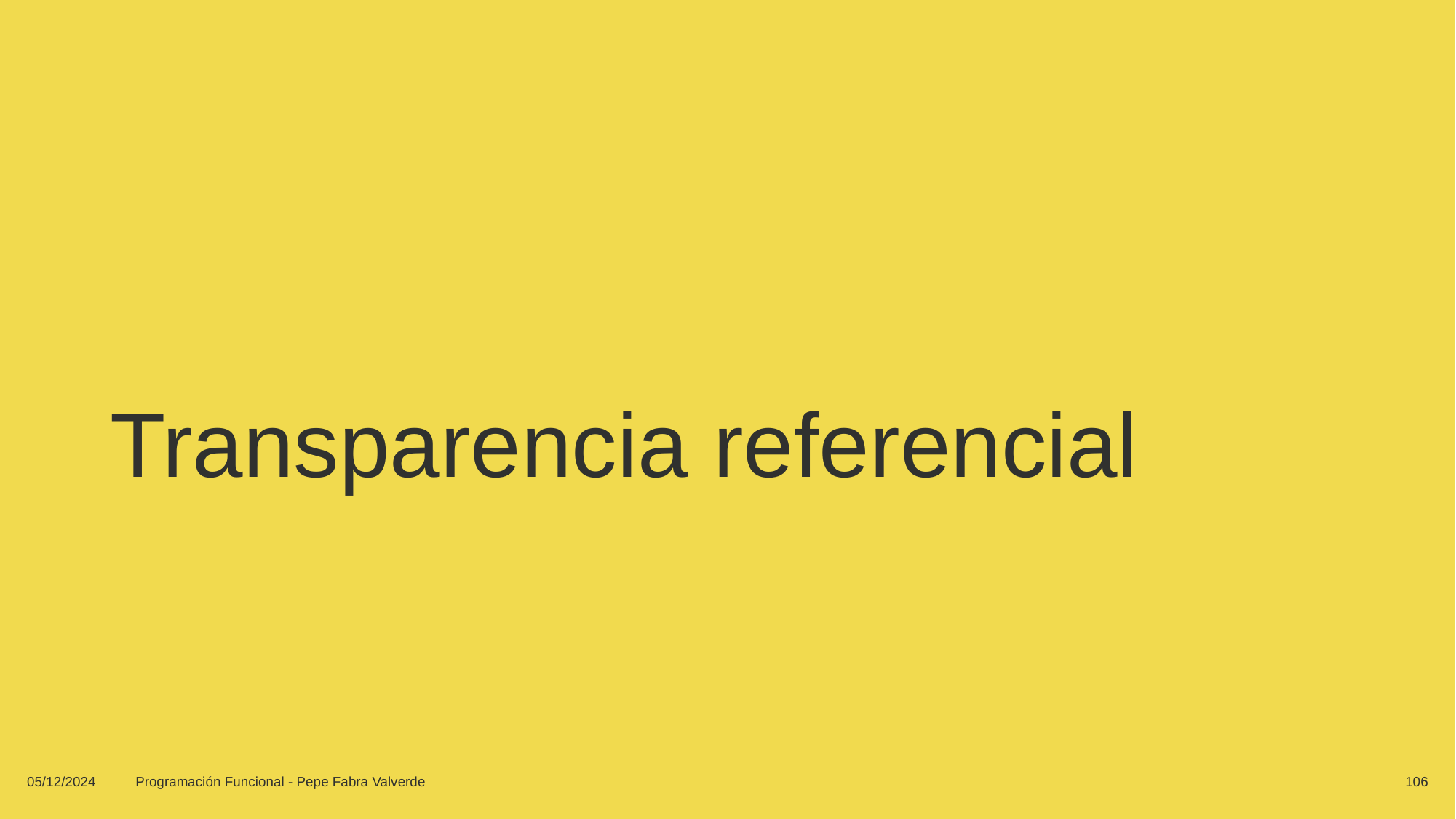

# Transparencia referencial

05/12/2024
Programación Funcional - Pepe Fabra Valverde
106